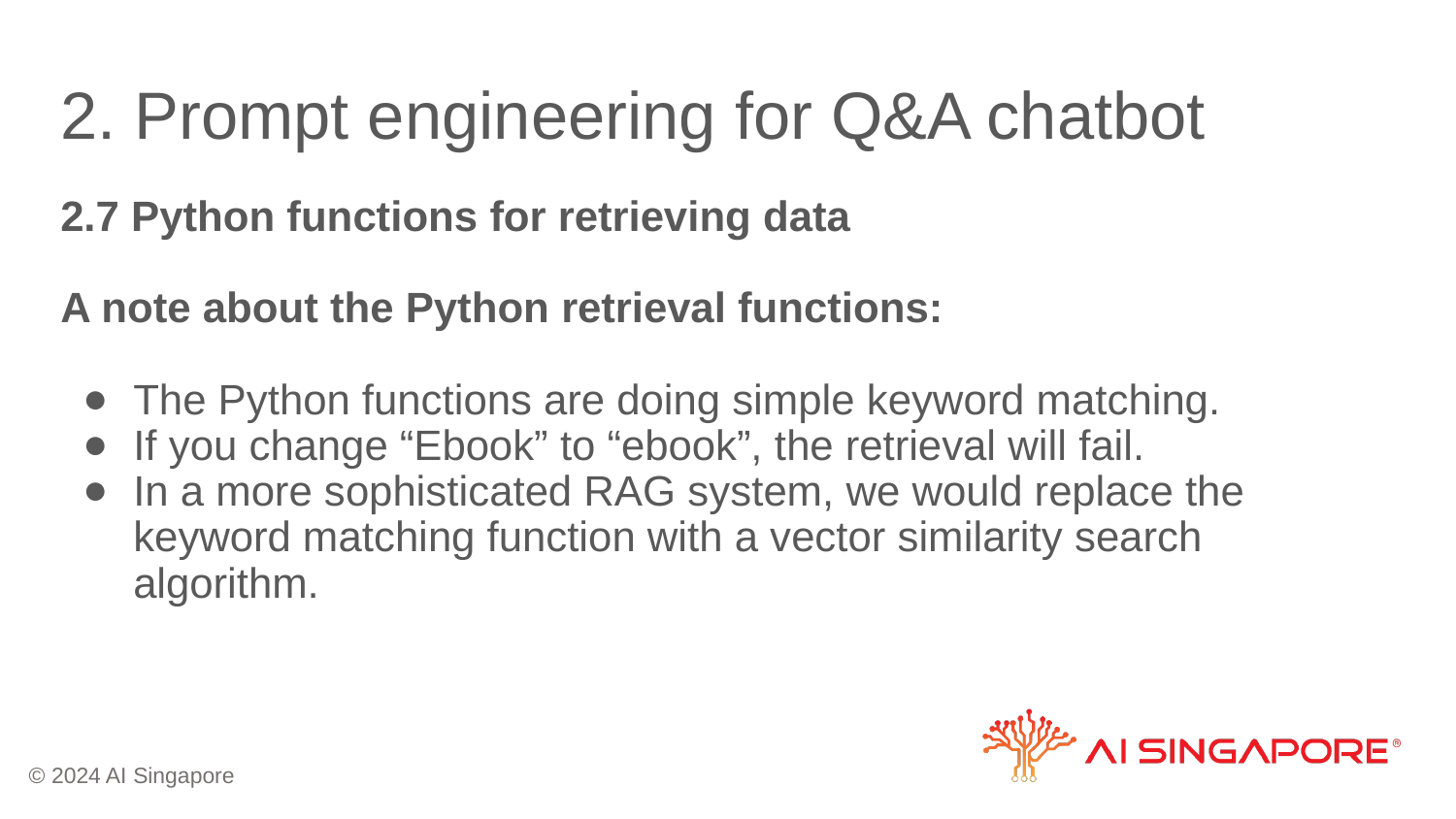

# 2. Prompt engineering for Q&A chatbot
2.7 Python functions for retrieving data

A note about the Python retrieval functions:

The Python functions are doing simple keyword matching.
If you change “Ebook” to “ebook”, the retrieval will fail.
In a more sophisticated RAG system, we would replace the keyword matching function with a vector similarity search algorithm.